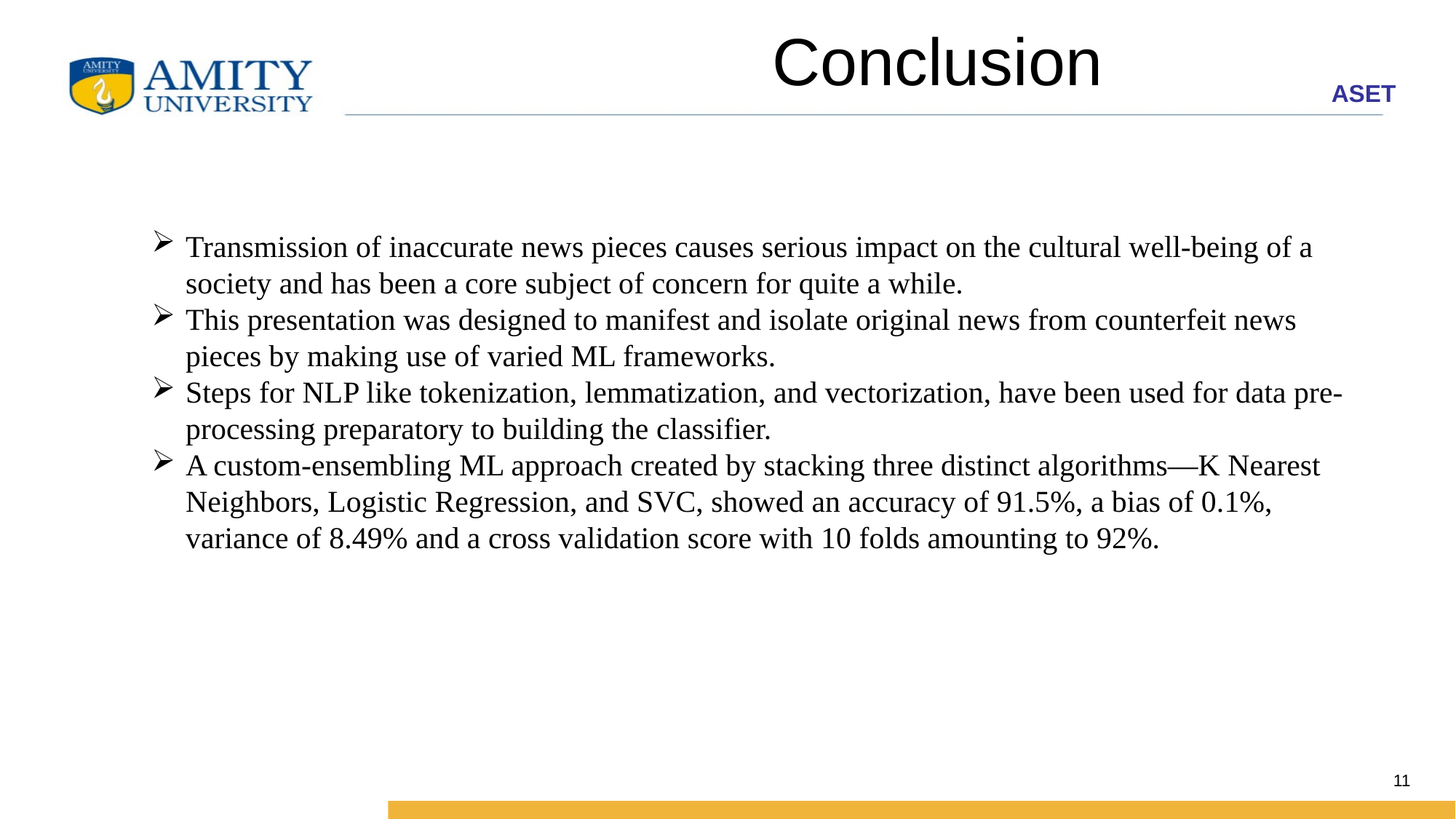

# Conclusion

Transmission of inaccurate news pieces causes serious impact on the cultural well-being of a society and has been a core subject of concern for quite a while.
This presentation was designed to manifest and isolate original news from counterfeit news pieces by making use of varied ML frameworks.
Steps for NLP like tokenization, lemmatization, and vectorization, have been used for data pre-processing preparatory to building the classifier.
A custom-ensembling ML approach created by stacking three distinct algorithms—K Nearest Neighbors, Logistic Regression, and SVC, showed an accuracy of 91.5%, a bias of 0.1%, variance of 8.49% and a cross validation score with 10 folds amounting to 92%.
11